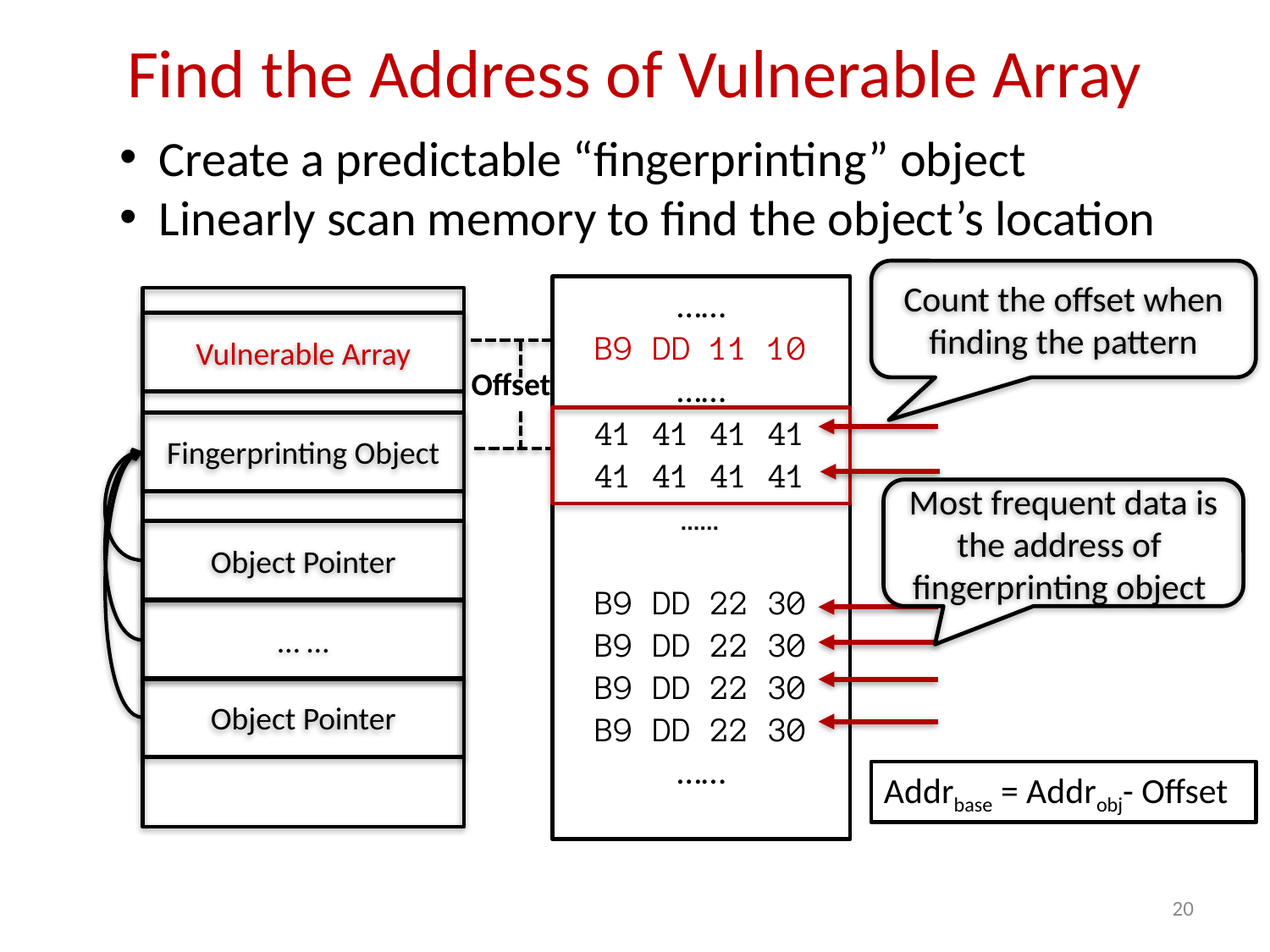

# Find the Address of Vulnerable Array
  Create a predictable “fingerprinting” object
  Linearly scan memory to find the object’s location

Count the offset when finding the pattern
……
B9 DD 11 10
……
41 41 41 41
41 41 41 41
……

B9 DD 22 30
B9 DD 22 30
B9 DD 22 30
B9 DD 22 30
……

Vulnerable Array
Offset

Fingerprinting Object
Most frequent data is the address of  fingerprinting object
Object Pointer
… …
Object Pointer
Addrbase = Addrobj- Offset
20